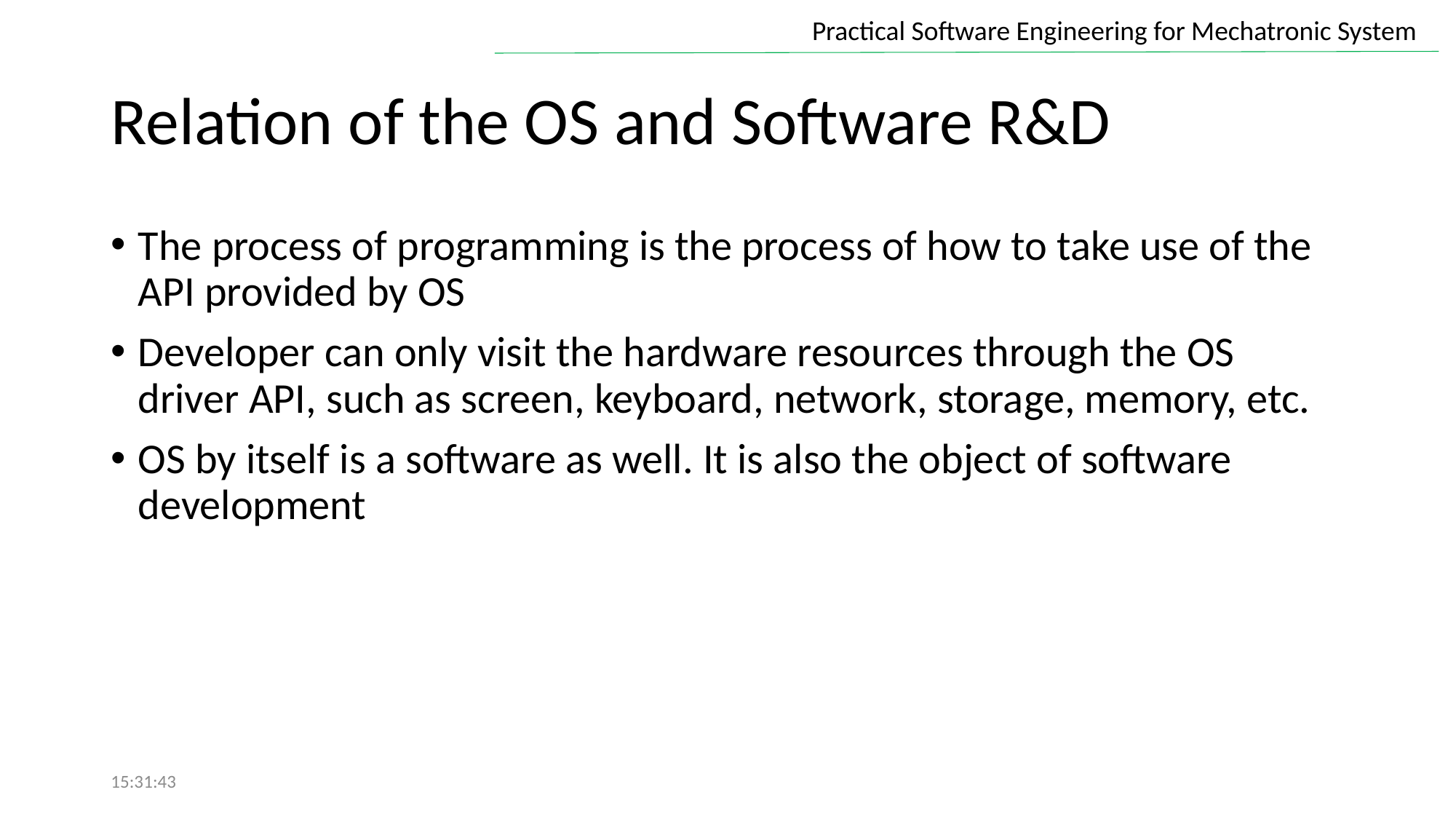

# Relation of the OS and Software R&D
The process of programming is the process of how to take use of the API provided by OS
Developer can only visit the hardware resources through the OS driver API, such as screen, keyboard, network, storage, memory, etc.
OS by itself is a software as well. It is also the object of software development
15:31:43
12